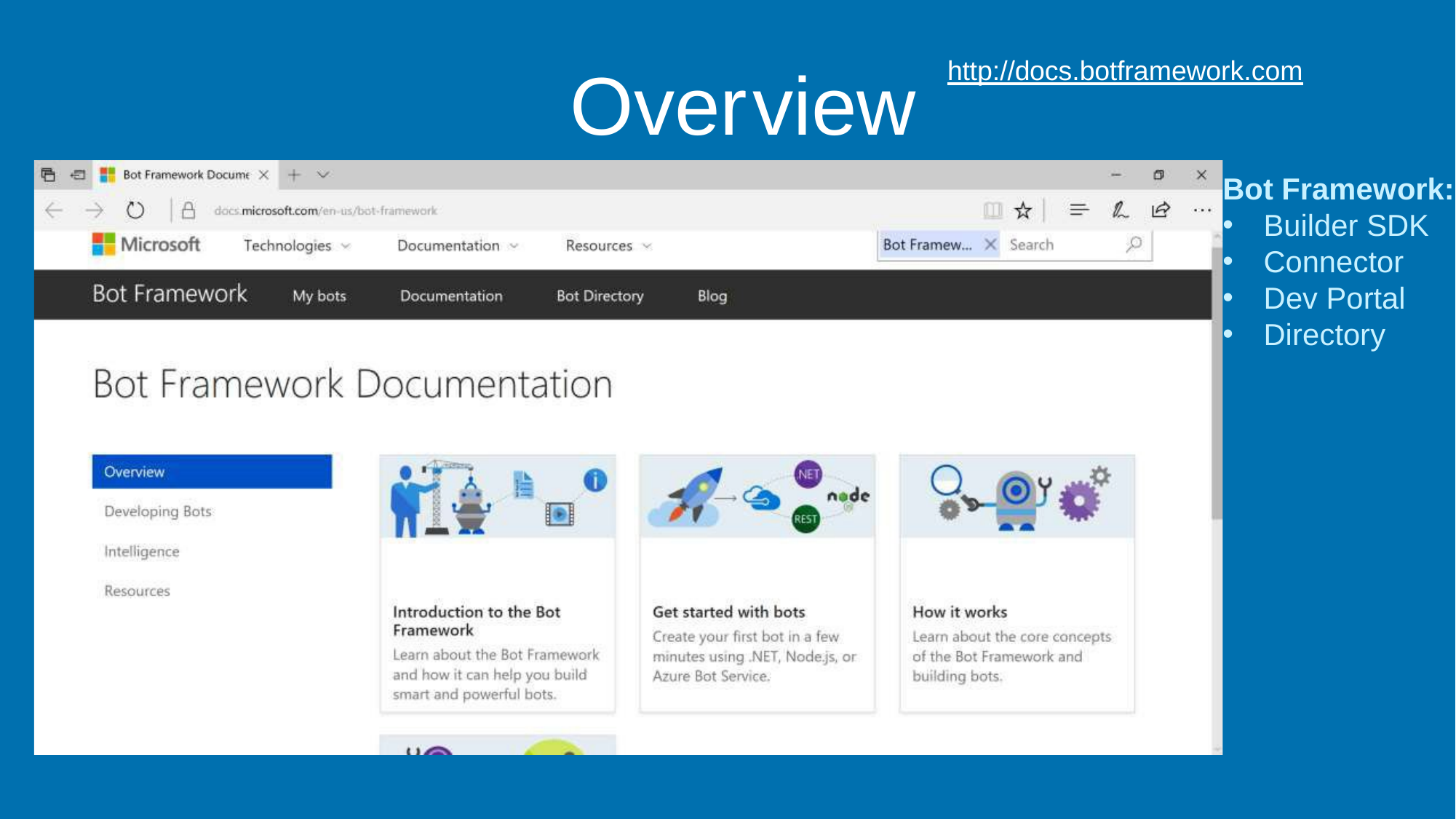

# Overview
http://docs.botframework.com

Bot Framework:
Builder SDK
Connector
Dev Portal
Directory